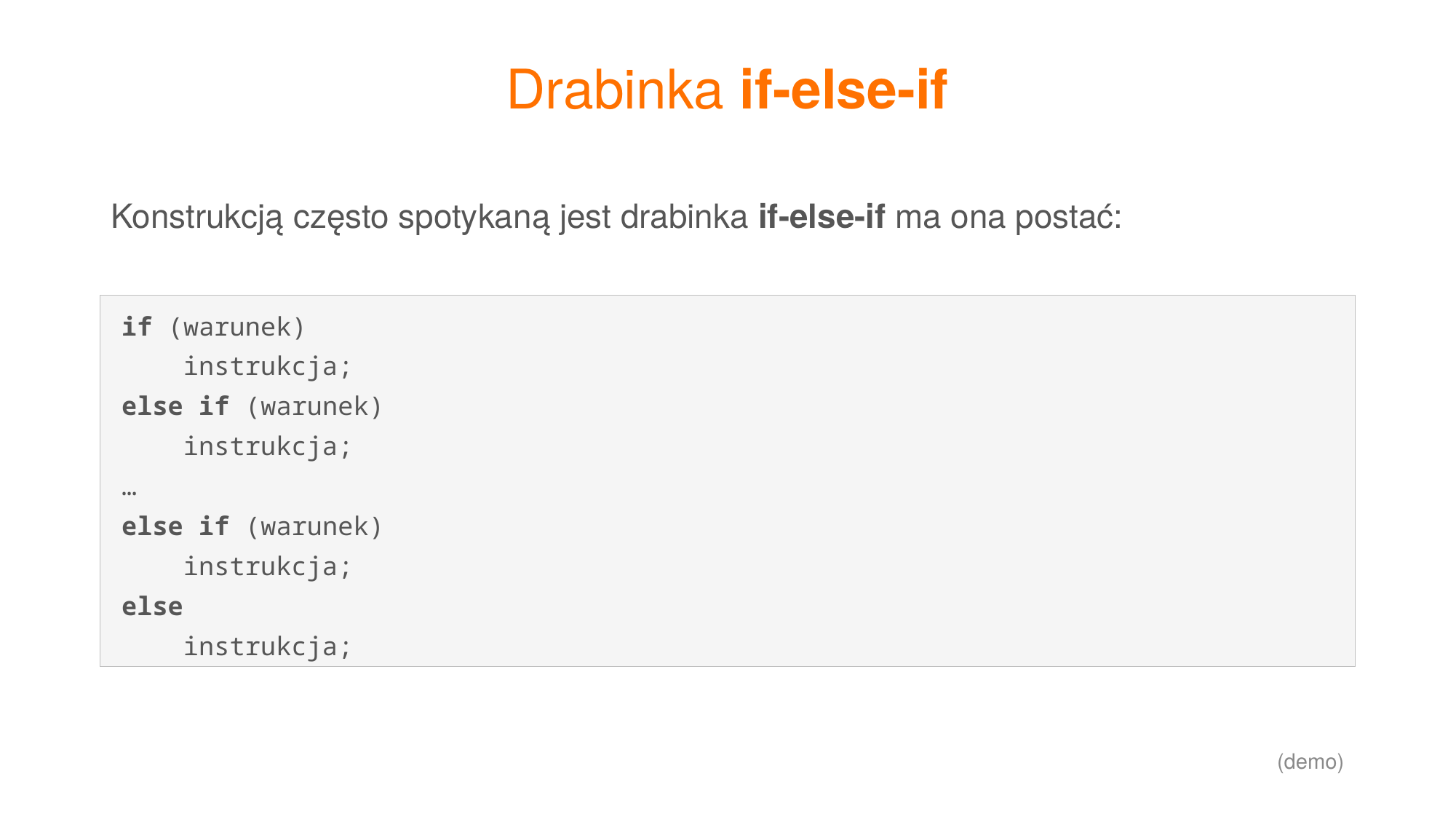

# Drabinka if-else-if
Konstrukcją często spotykaną jest drabinka if-else-if ma ona postać:

if (warunek)
    instrukcja;
else if (warunek)
    instrukcja;
…
else if (warunek)
    instrukcja;
else
    instrukcja;
(demo)